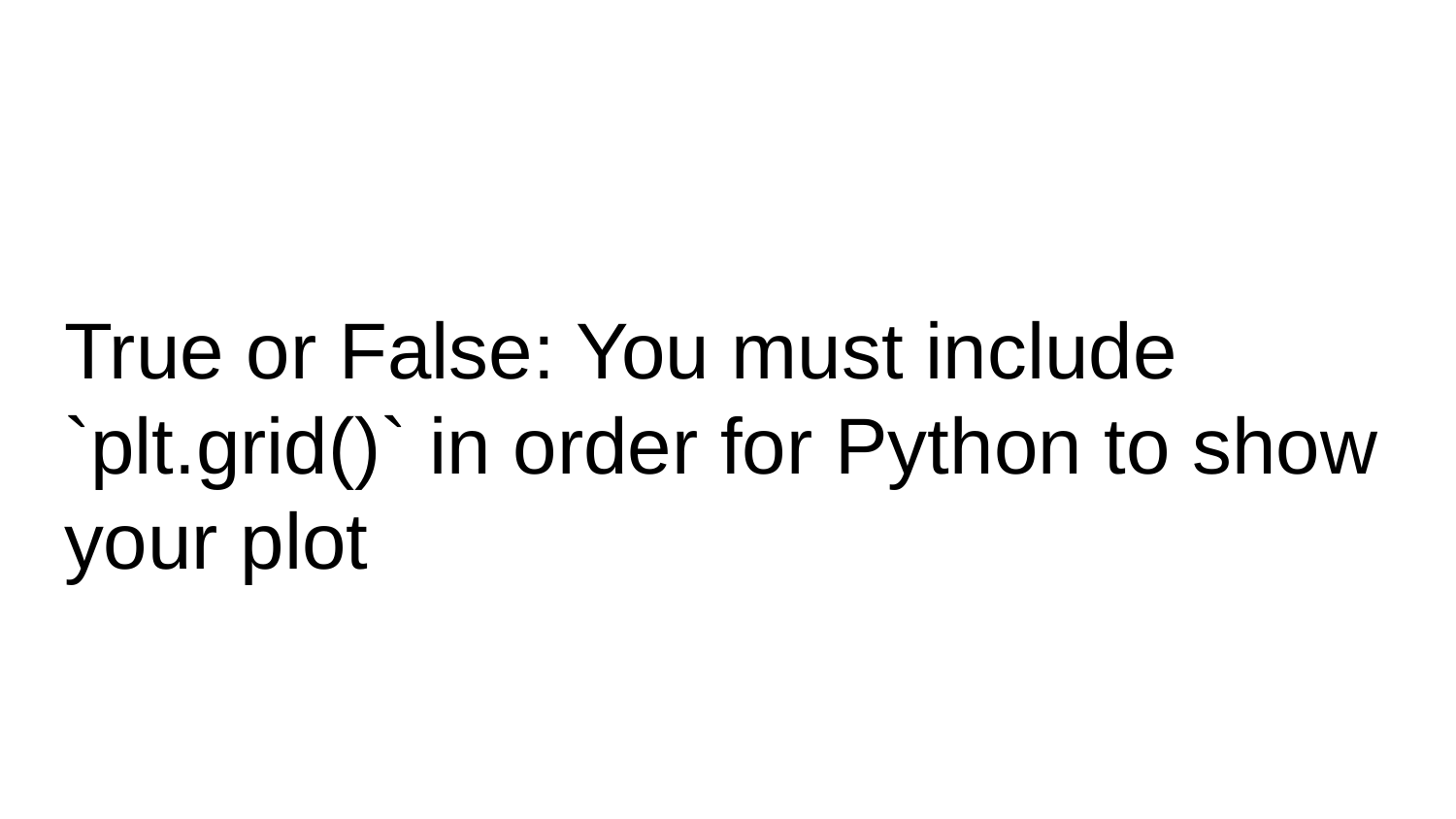

# True or False: You must include `plt.grid()` in order for Python to show your plot